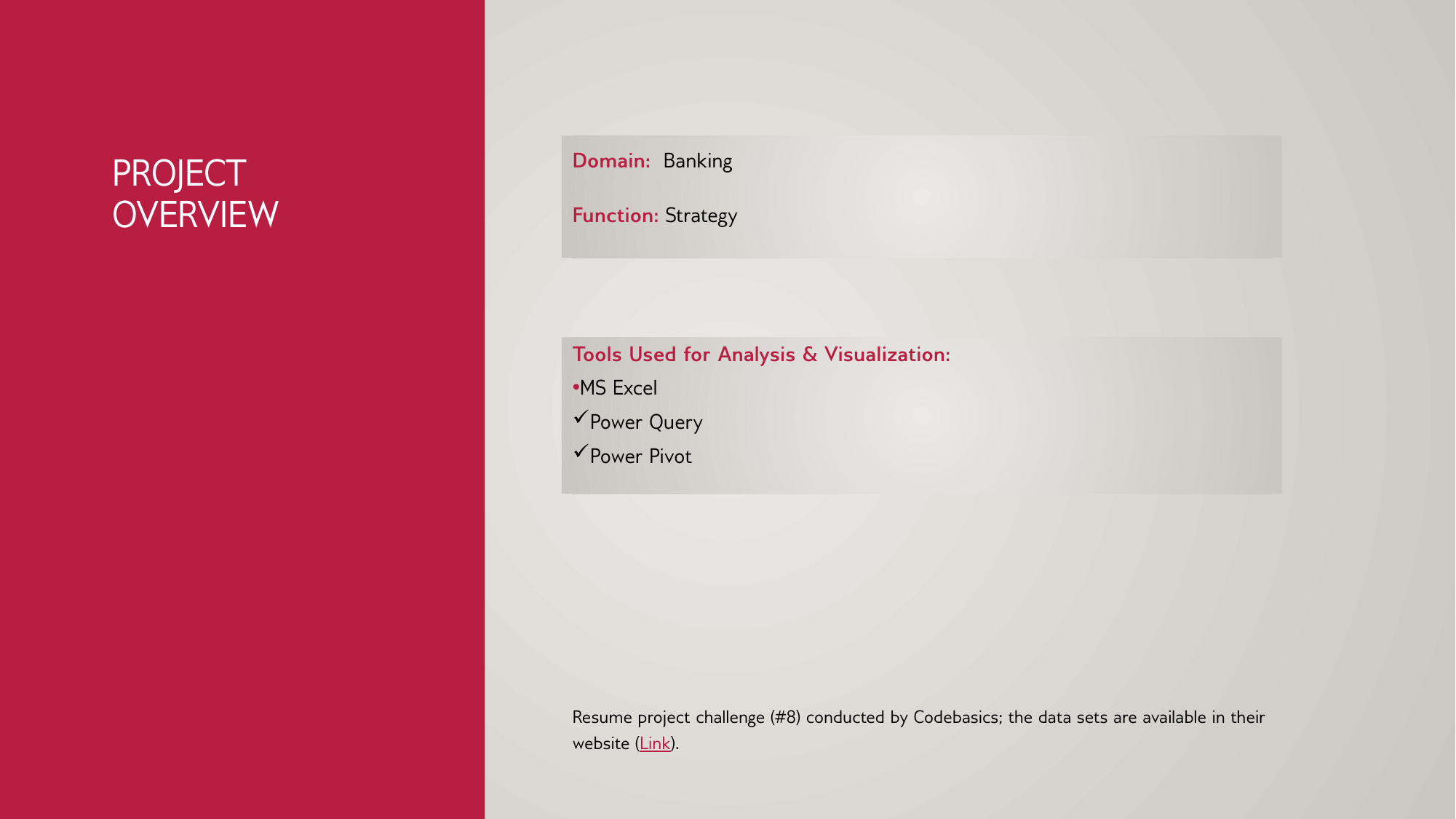

Domain:  Banking
Function: Strategy
# Project overview
Tools Used for Analysis & Visualization:
MS Excel
Power Query
Power Pivot
Resume project challenge (#8) conducted by Codebasics; the data sets are available in their website (Link).